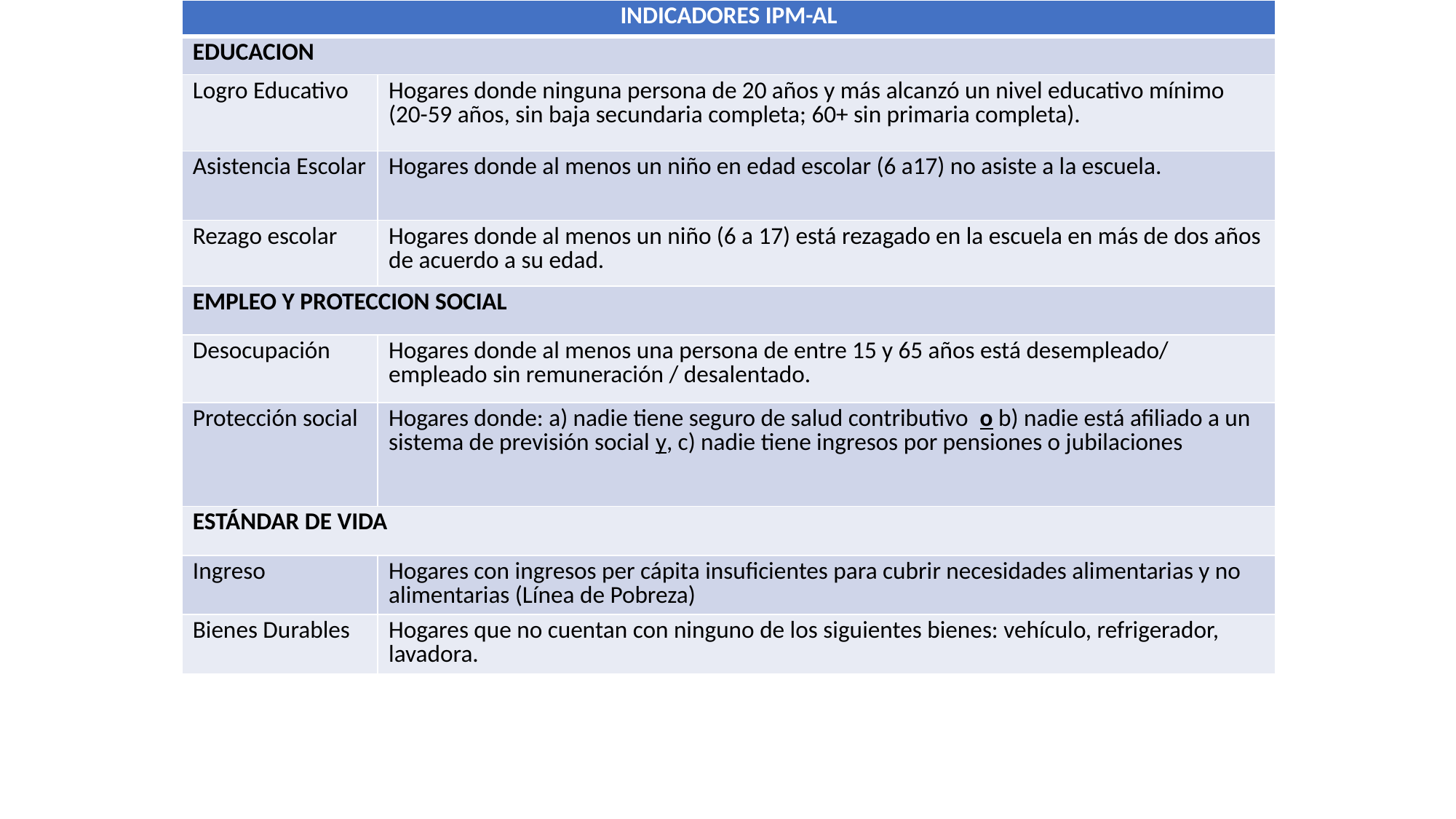

| INDICADORES IPM-AL |  |
| --- | --- |
| EDUCACION |  |
| Logro Educativo | Hogares donde ninguna persona de 20 años y más alcanzó un nivel educativo mínimo (20-59 años, sin baja secundaria completa; 60+ sin primaria completa). |
| Asistencia Escolar | Hogares donde al menos un niño en edad escolar (6 a17) no asiste a la escuela. |
| Rezago escolar | Hogares donde al menos un niño (6 a 17) está rezagado en la escuela en más de dos años de acuerdo a su edad. |
| EMPLEO Y PROTECCION SOCIAL |  |
| Desocupación | Hogares donde al menos una persona de entre 15 y 65 años está desempleado/ empleado sin remuneración / desalentado. |
| Protección social | Hogares donde: a) nadie tiene seguro de salud contributivo o b) nadie está afiliado a un sistema de previsión social y, c) nadie tiene ingresos por pensiones o jubilaciones |
| ESTÁNDAR DE VIDA |  |
| Ingreso | Hogares con ingresos per cápita insuficientes para cubrir necesidades alimentarias y no alimentarias (Línea de Pobreza) |
| Bienes Durables | Hogares que no cuentan con ninguno de los siguientes bienes: vehículo, refrigerador, lavadora. |